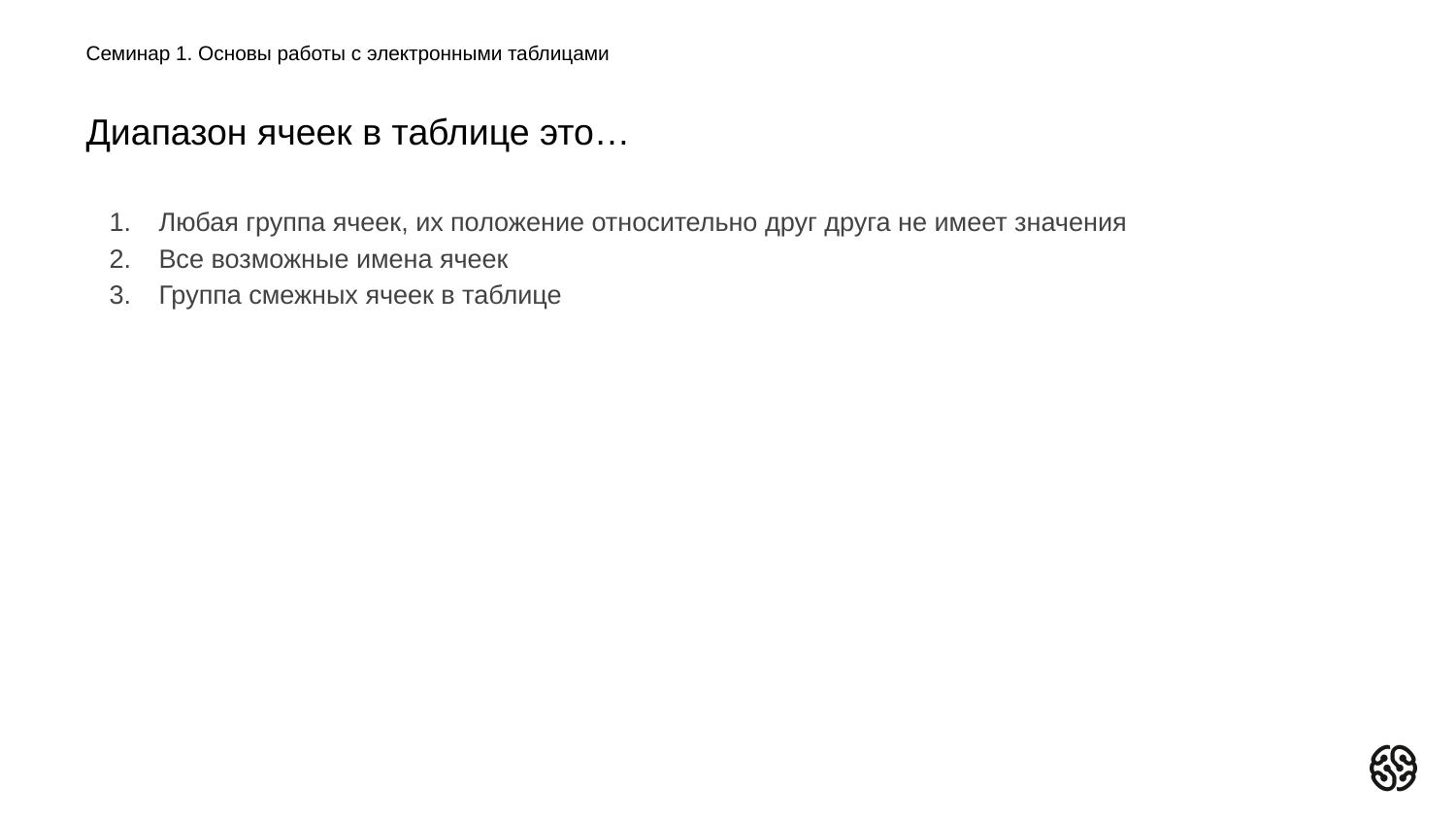

Семинар 1. Основы работы с электронными таблицами
# Диапазон ячеек в таблице это…
Любая группа ячеек, их положение относительно друг друга не имеет значения
Все возможные имена ячеек
Группа смежных ячеек в таблице